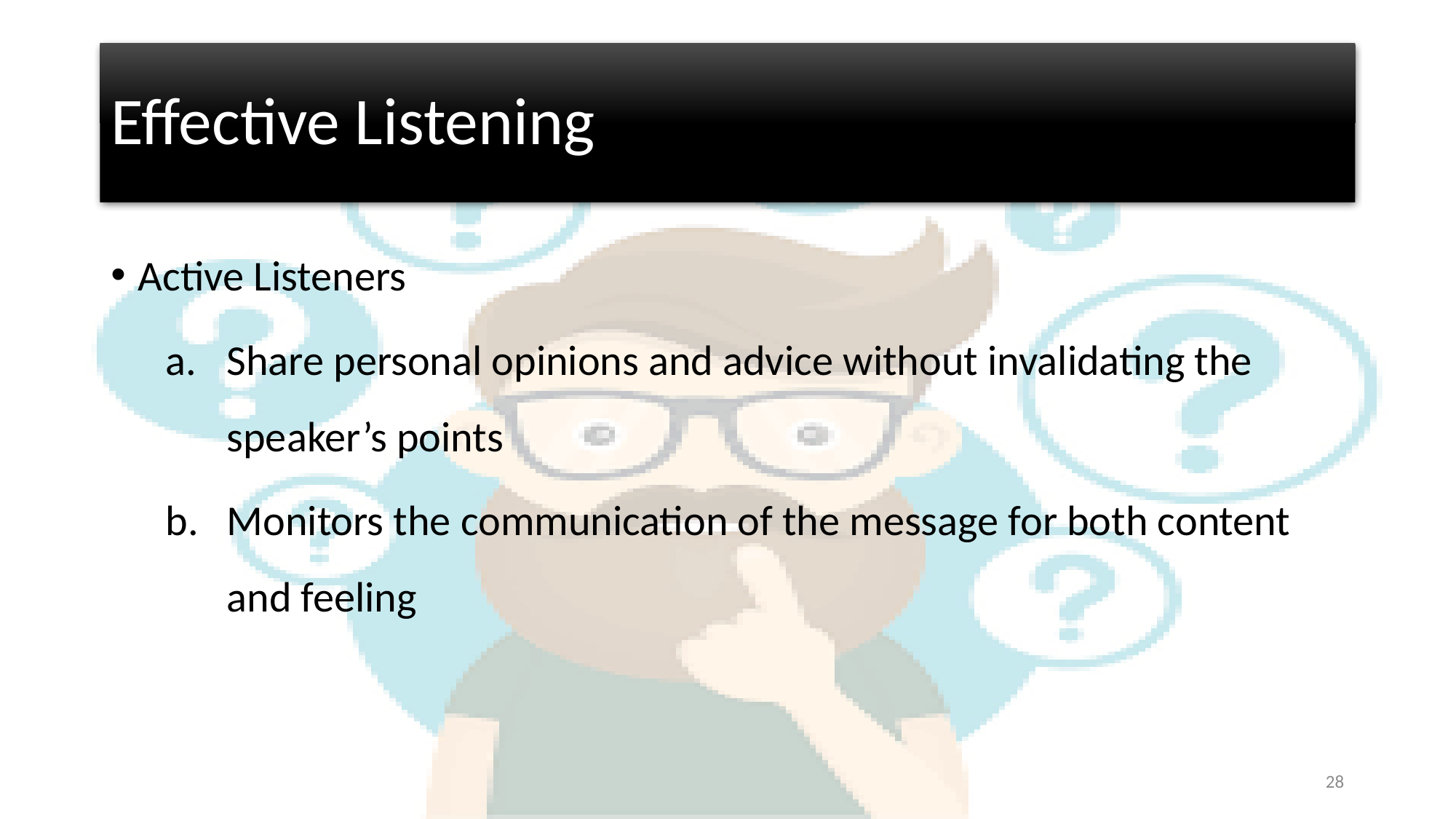

# Effective Listening
Active Listeners
Share personal opinions and advice without invalidating the speaker’s points
Monitors the communication of the message for both content and feeling
28